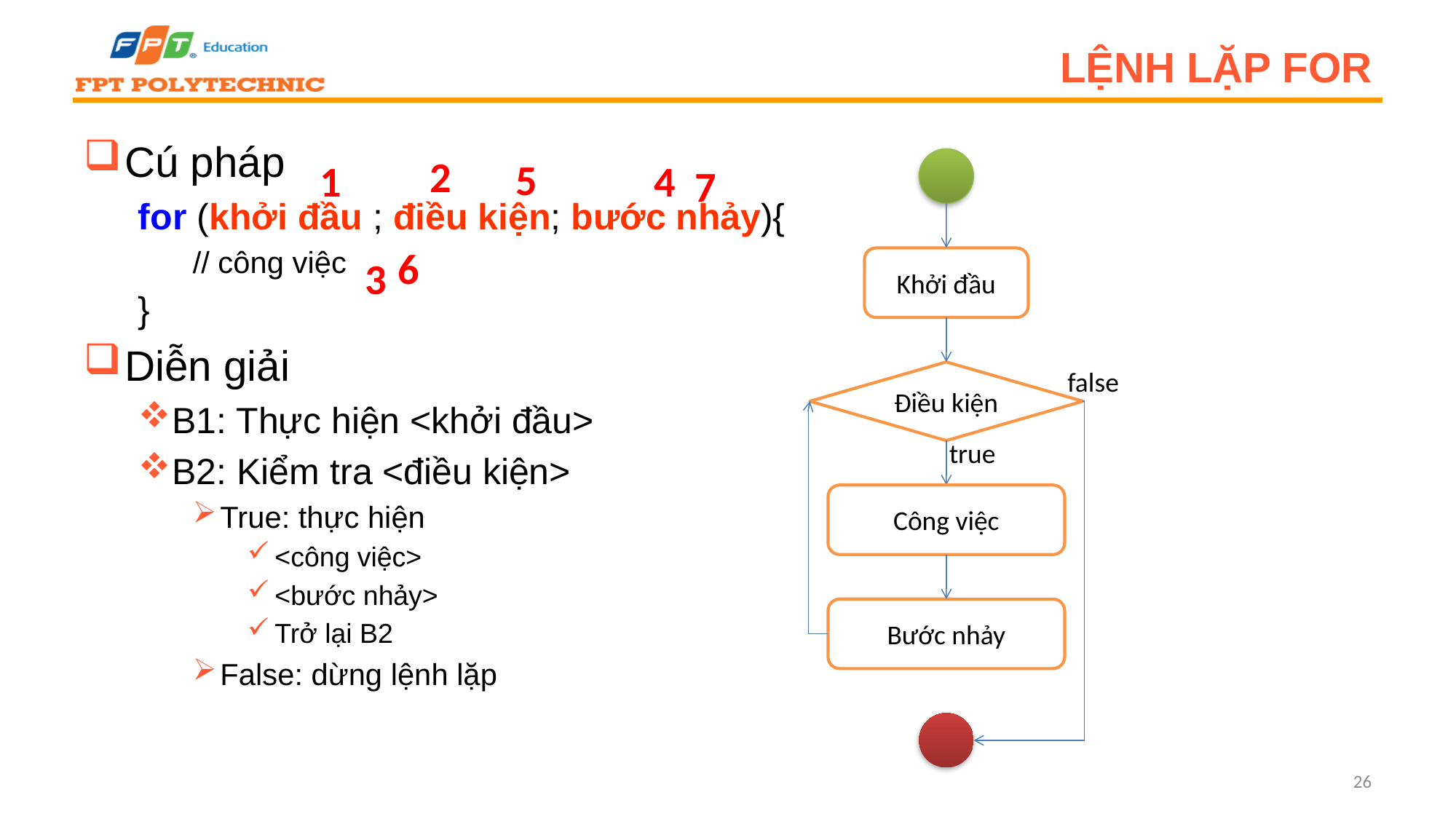

# Lệnh lặp for
Cú pháp
for (khởi đầu ; điều kiện; bước nhảy){
// công việc
}
Diễn giải
B1: Thực hiện <khởi đầu>
B2: Kiểm tra <điều kiện>
True: thực hiện
<công việc>
<bước nhảy>
Trở lại B2
False: dừng lệnh lặp
2
5
1
4

Khởi đầu
false
Điều kiện
true
Công việc
Bước nhảy

7
6
3
26